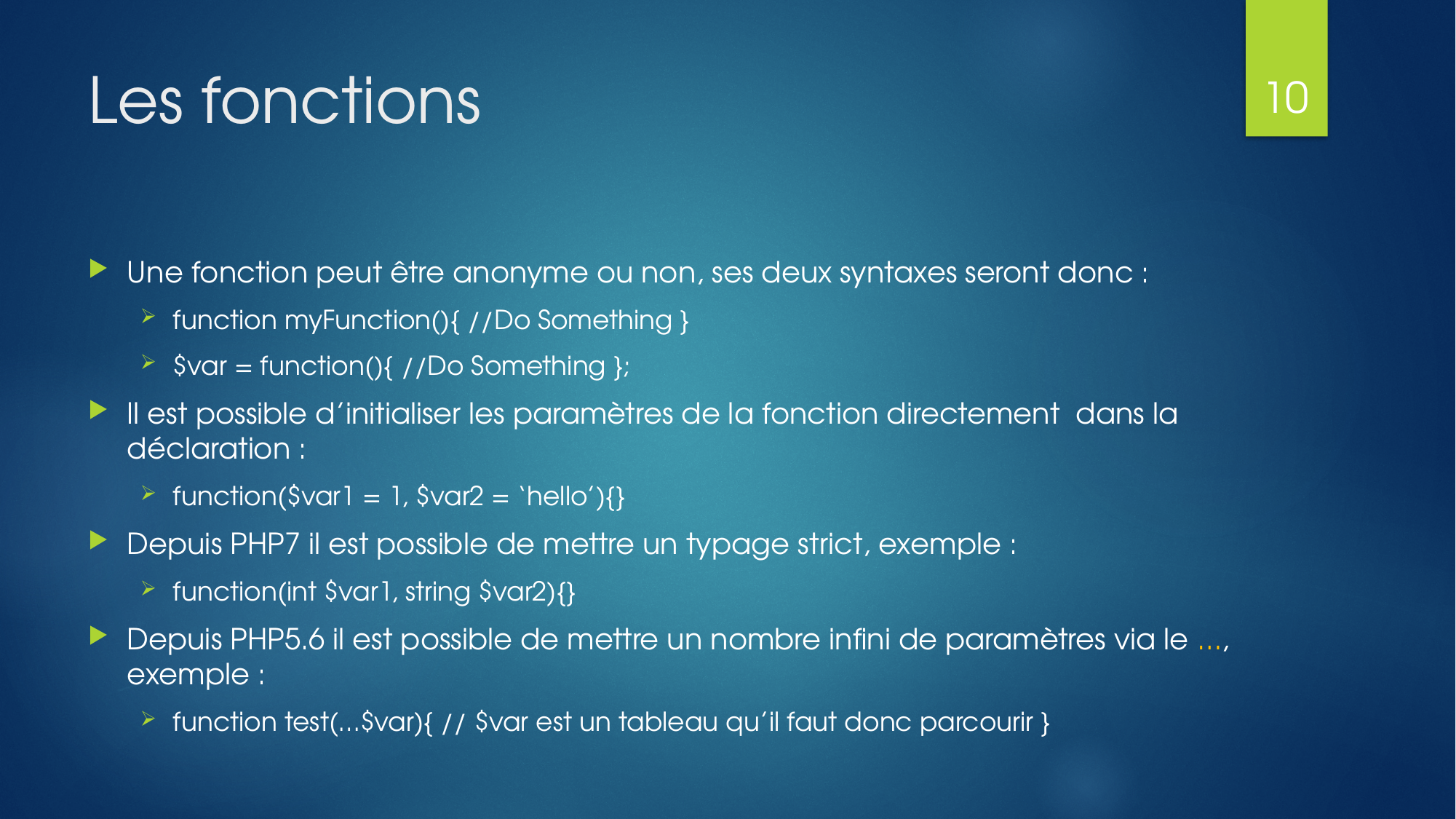

10
# Les fonctions
Une fonction peut être anonyme ou non, ses deux syntaxes seront donc :
function myFunction(){ //Do Something }
$var = function(){ //Do Something };
Il est possible d’initialiser les paramètres de la fonction directement  dans la déclaration :
function($var1 = 1, $var2 = ‘hello’){}
Depuis PHP7 il est possible de mettre un typage strict, exemple :
function(int $var1, string $var2){}
Depuis PHP5.6 il est possible de mettre un nombre infini de paramètres via le …, exemple :
function test(…$var){ // $var est un tableau qu’il faut donc parcourir }